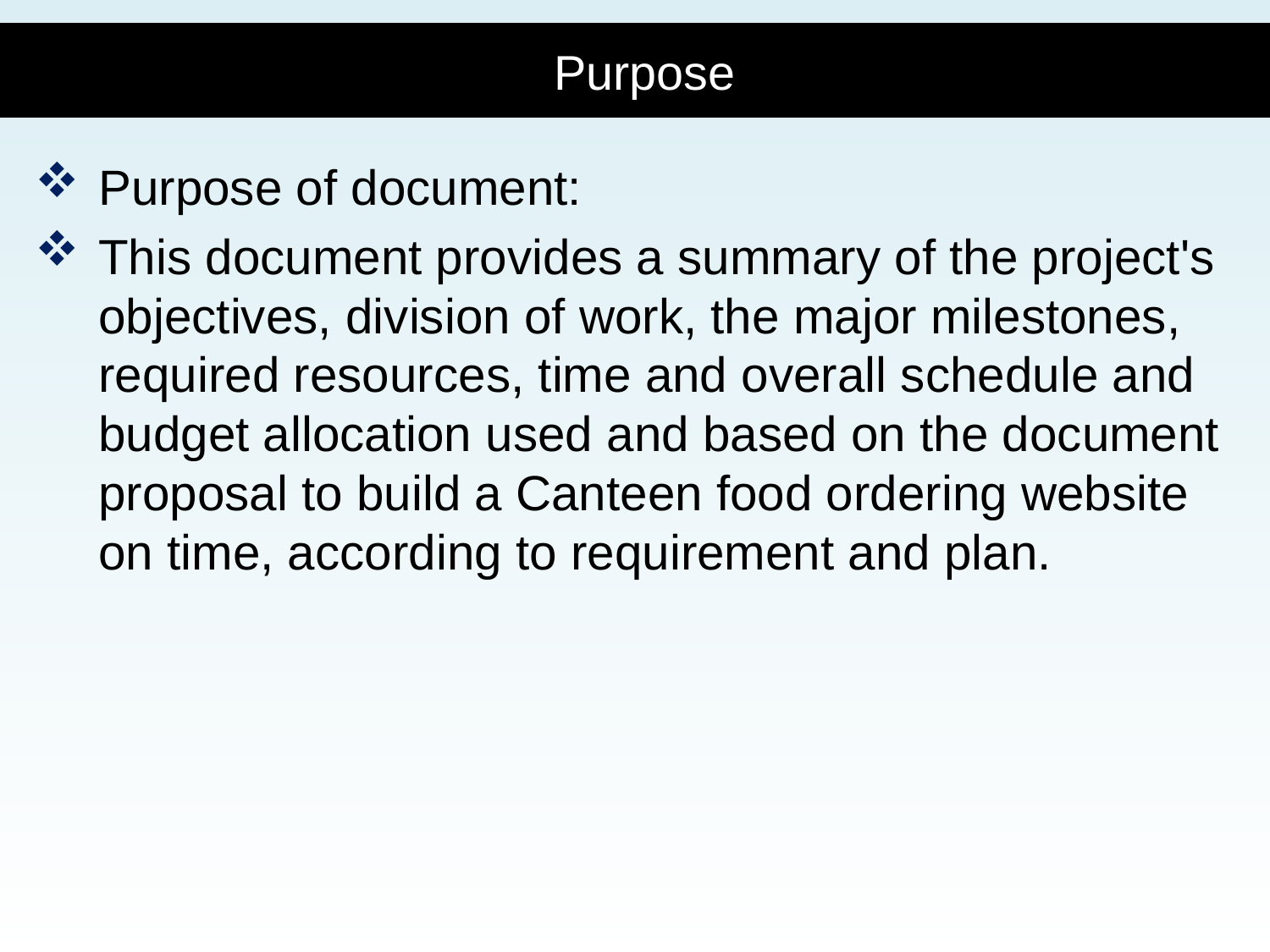

# Purpose
Purpose of document:
This document provides a summary of the project's objectives, division of work, the major milestones, required resources, time and overall schedule and budget allocation used and based on the document proposal to build a Canteen food ordering website on time, according to requirement and plan.